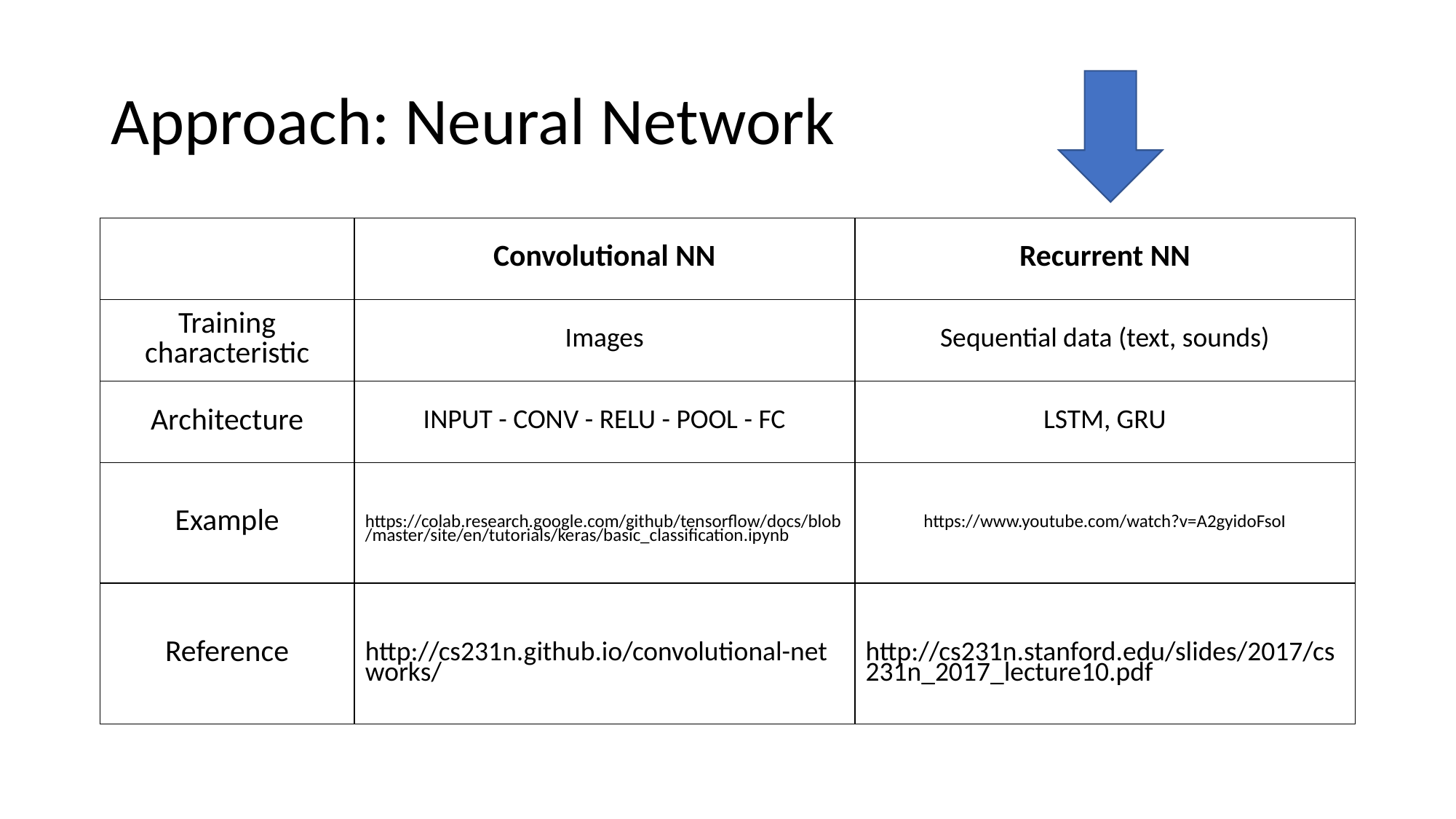

# Approach: Neural Network

|  | Convolutional NN | Recurrent NN |
| --- | --- | --- |
| Training characteristic | Images | Sequential data (text, sounds) |
| Architecture | INPUT - CONV - RELU - POOL - FC | LSTM, GRU |
| Example | https://colab.research.google.com/github/tensorflow/docs/blob/master/site/en/tutorials/keras/basic\_classification.ipynb | https://www.youtube.com/watch?v=A2gyidoFsoI |
| Reference | http://cs231n.github.io/convolutional-networks/ | http://cs231n.stanford.edu/slides/2017/cs231n\_2017\_lecture10.pdf |